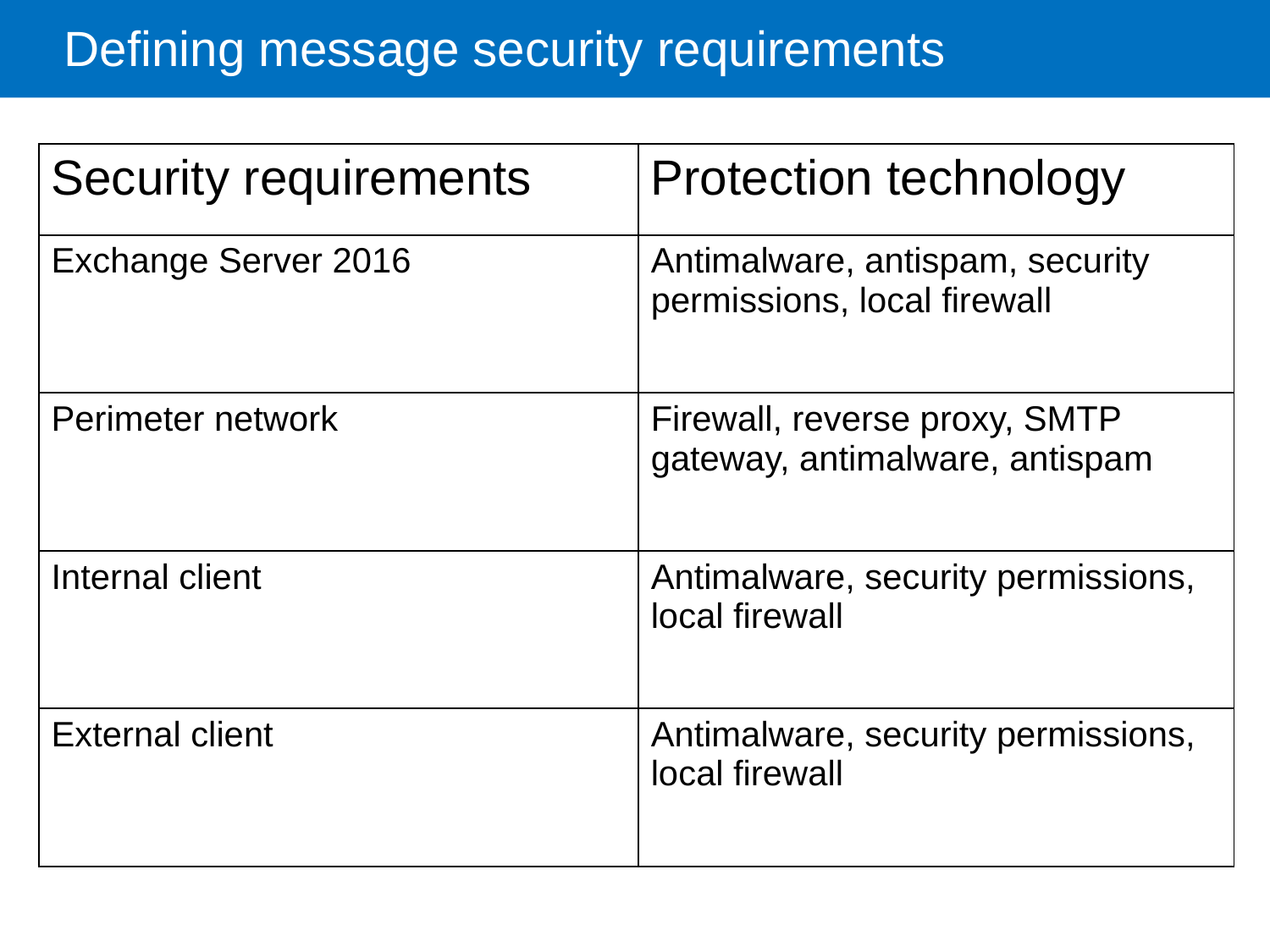

# Defining message security requirements

| Security requirements | Protection technology |
| --- | --- |
| Exchange Server 2016 | Antimalware, antispam, security permissions, local firewall |
| Perimeter network | Firewall, reverse proxy, SMTP gateway, antimalware, antispam |
| Internal client | Antimalware, security permissions, local firewall |
| External client | Antimalware, security permissions, local firewall |